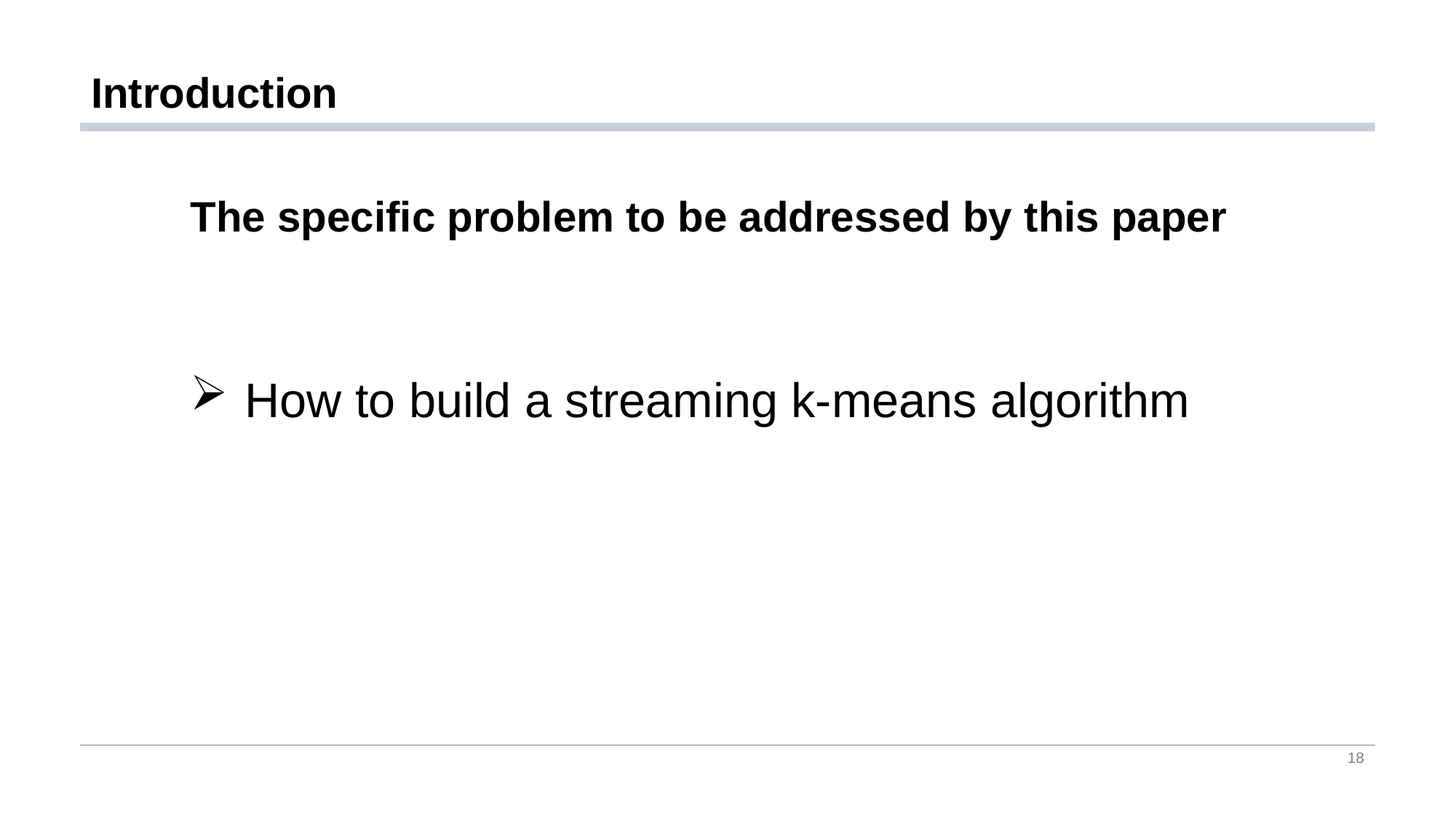

# Introduction
The specific problem to be addressed by this paper
How to build a streaming k-means algorithm
18